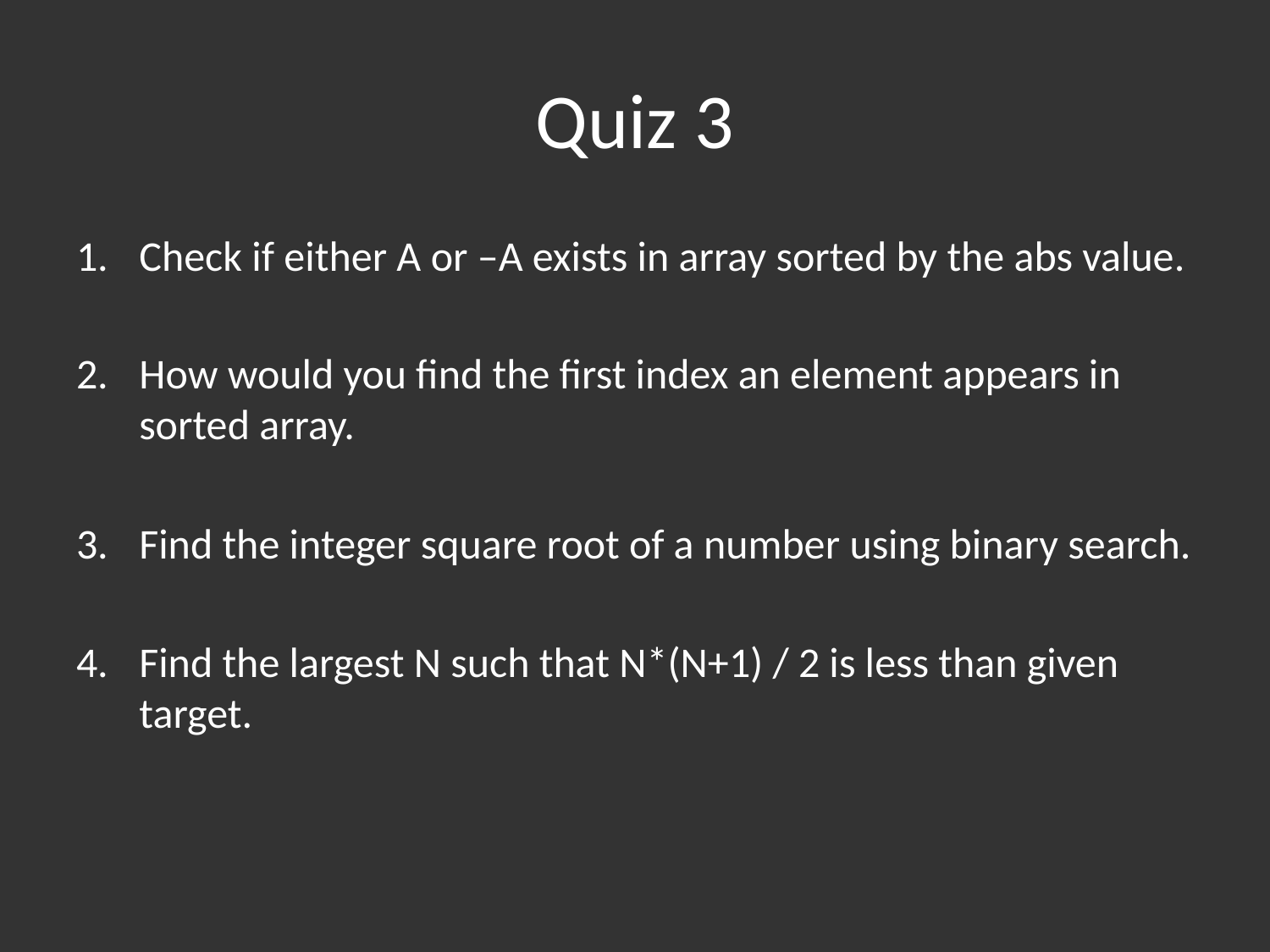

# Quiz 3
Check if either A or –A exists in array sorted by the abs value.

How would you find the first index an element appears in sorted array.

Find the integer square root of a number using binary search.

Find the largest N such that N*(N+1) / 2 is less than given target.